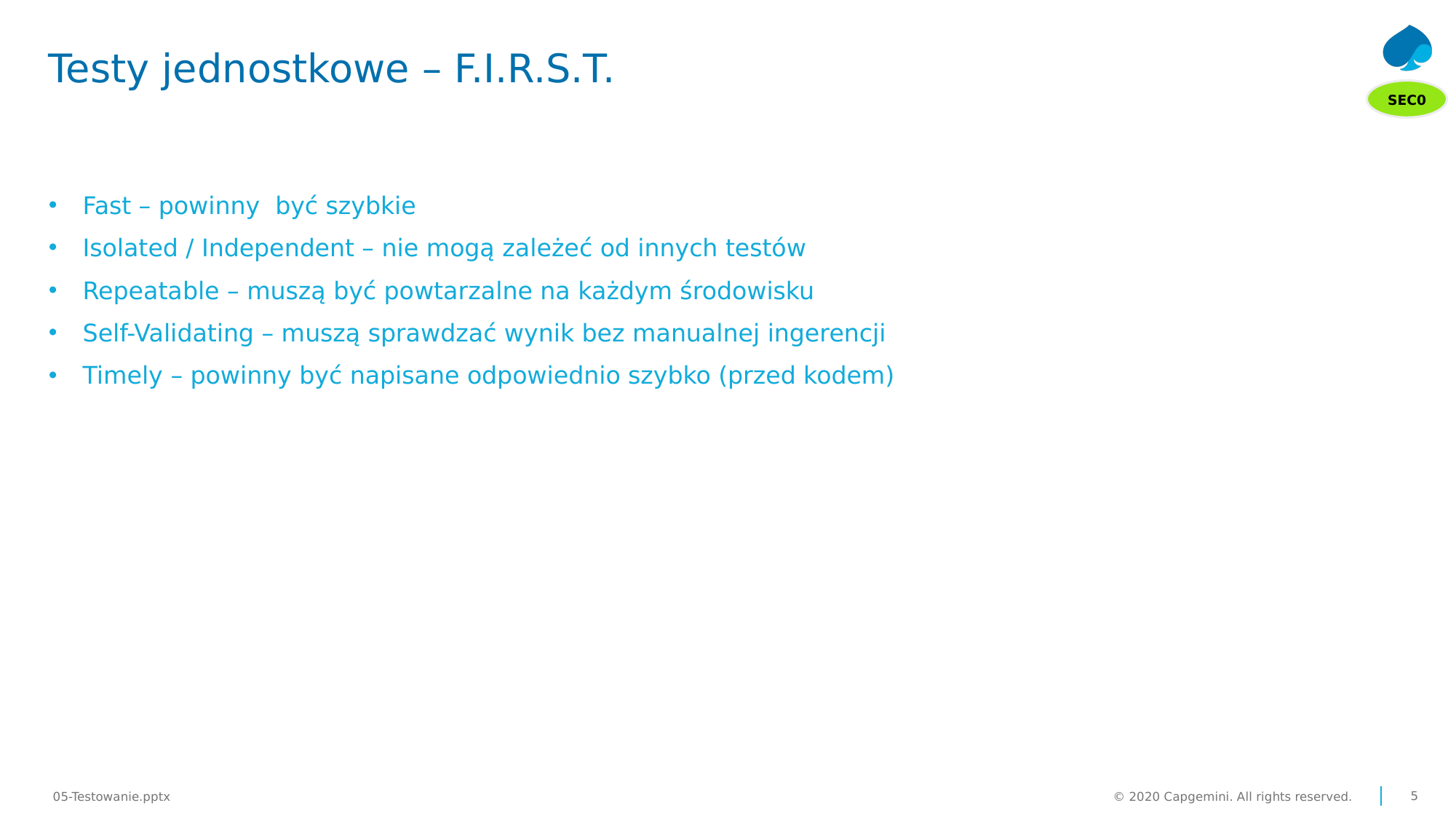

# Testy jednostkowe – F.I.R.S.T.
SEC0
Fast – powinny  być szybkie
Isolated / Independent – nie mogą zależeć od innych testów
Repeatable – muszą być powtarzalne na każdym środowisku
Self-Validating – muszą sprawdzać wynik bez manualnej ingerencji
Timely – powinny być napisane odpowiednio szybko (przed kodem)

© 2020 Capgemini. All rights reserved.
5